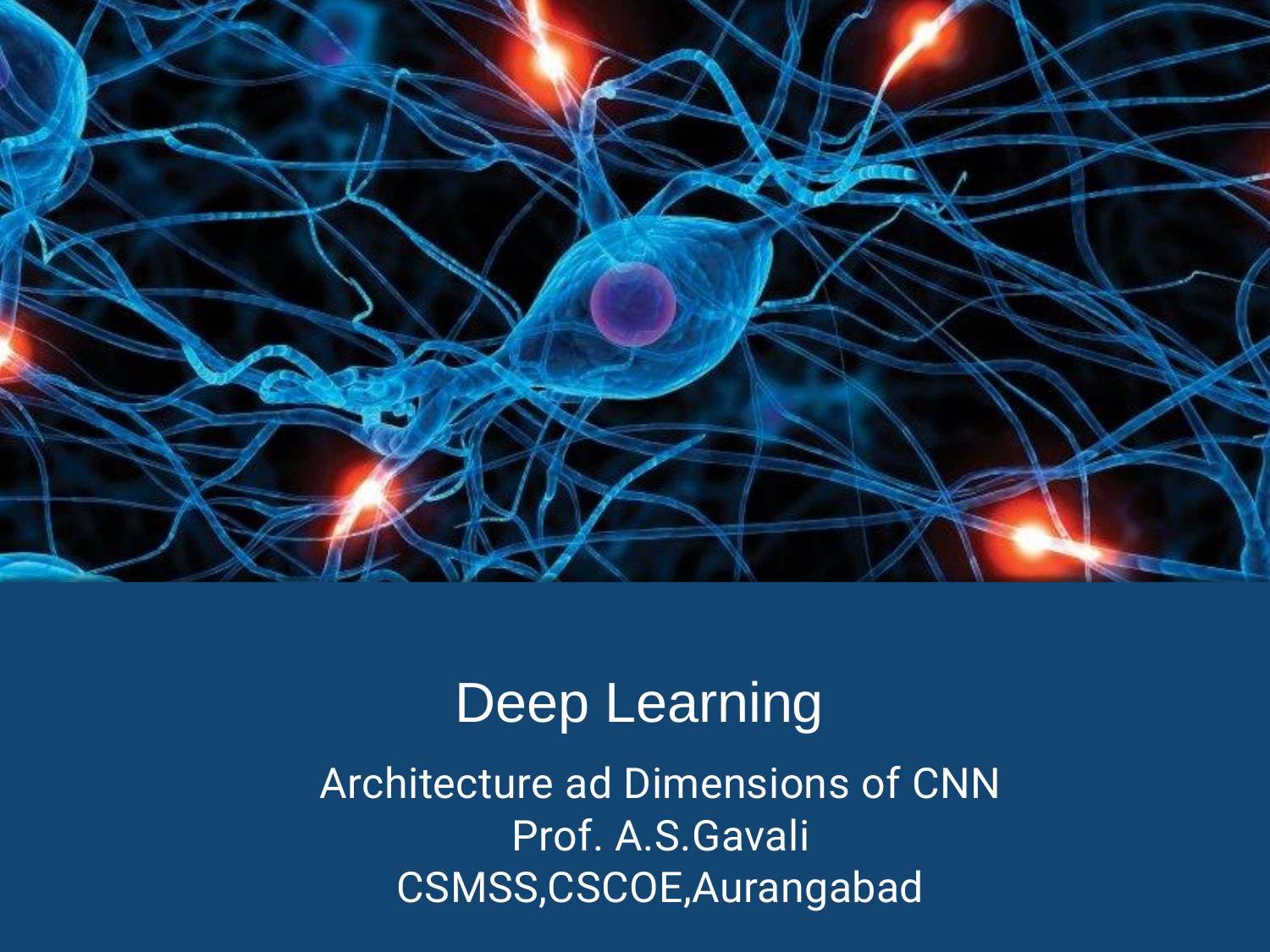

Deep Learning

Architecture ad Dimensions of CNN
Prof. A.S.Gavali
CSMSS,CSCOE,Aurangabad